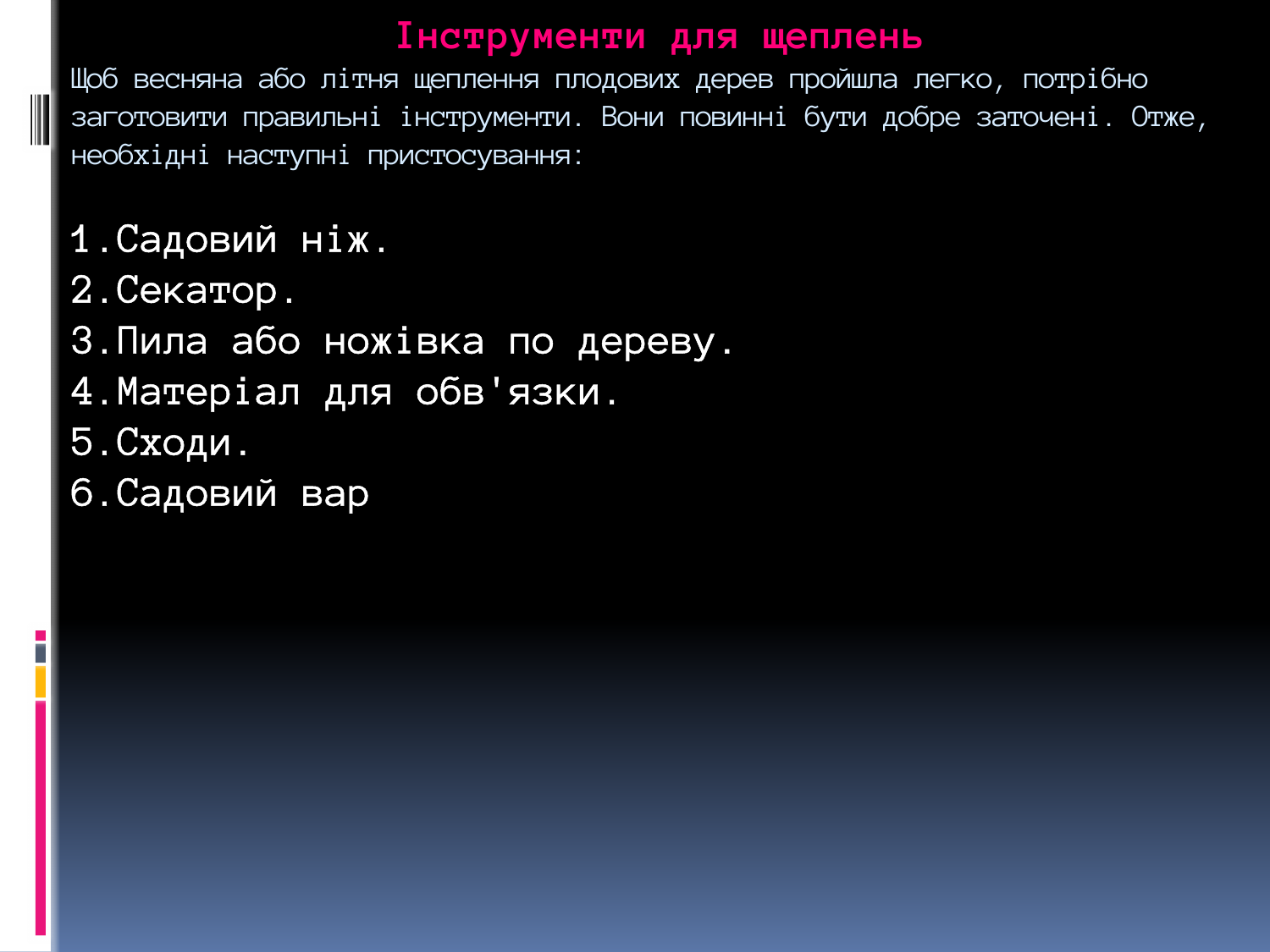

# Інструменти для щеплень Щоб весняна або літня щеплення плодових дерев пройшла легко, потрібно заготовити правильні інструменти. Вони повинні бути добре заточені. Отже, необхідні наступні пристосування: 1.Садовий ніж. 2.Секатор. 3.Пила або ножівка по дереву. 4.Матеріал для обв'язки. 5.Сходи. 6.Садовий вар